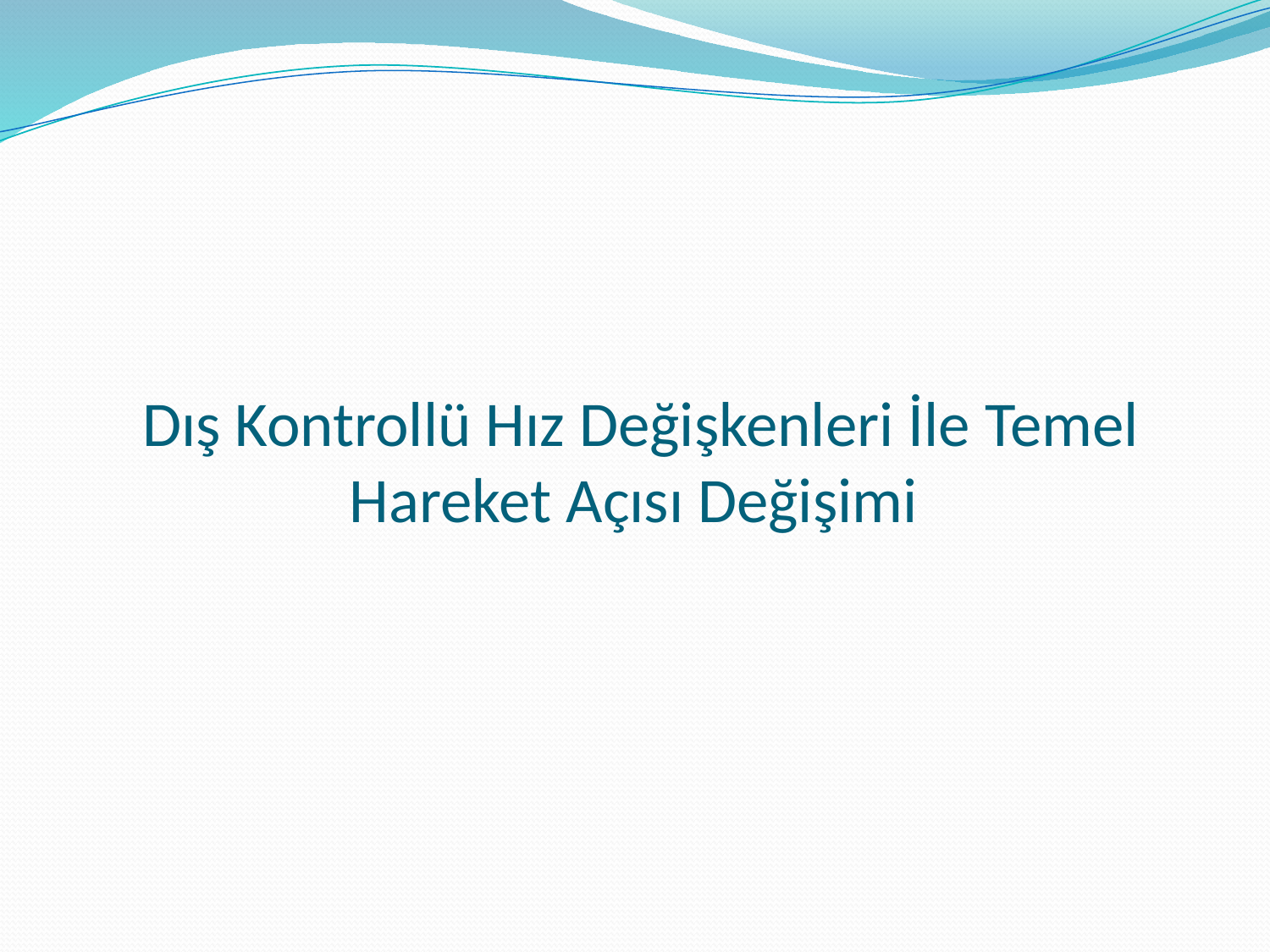

# Dış Kontrollü Hız Değişkenleri İle Temel Hareket Açısı Değişimi